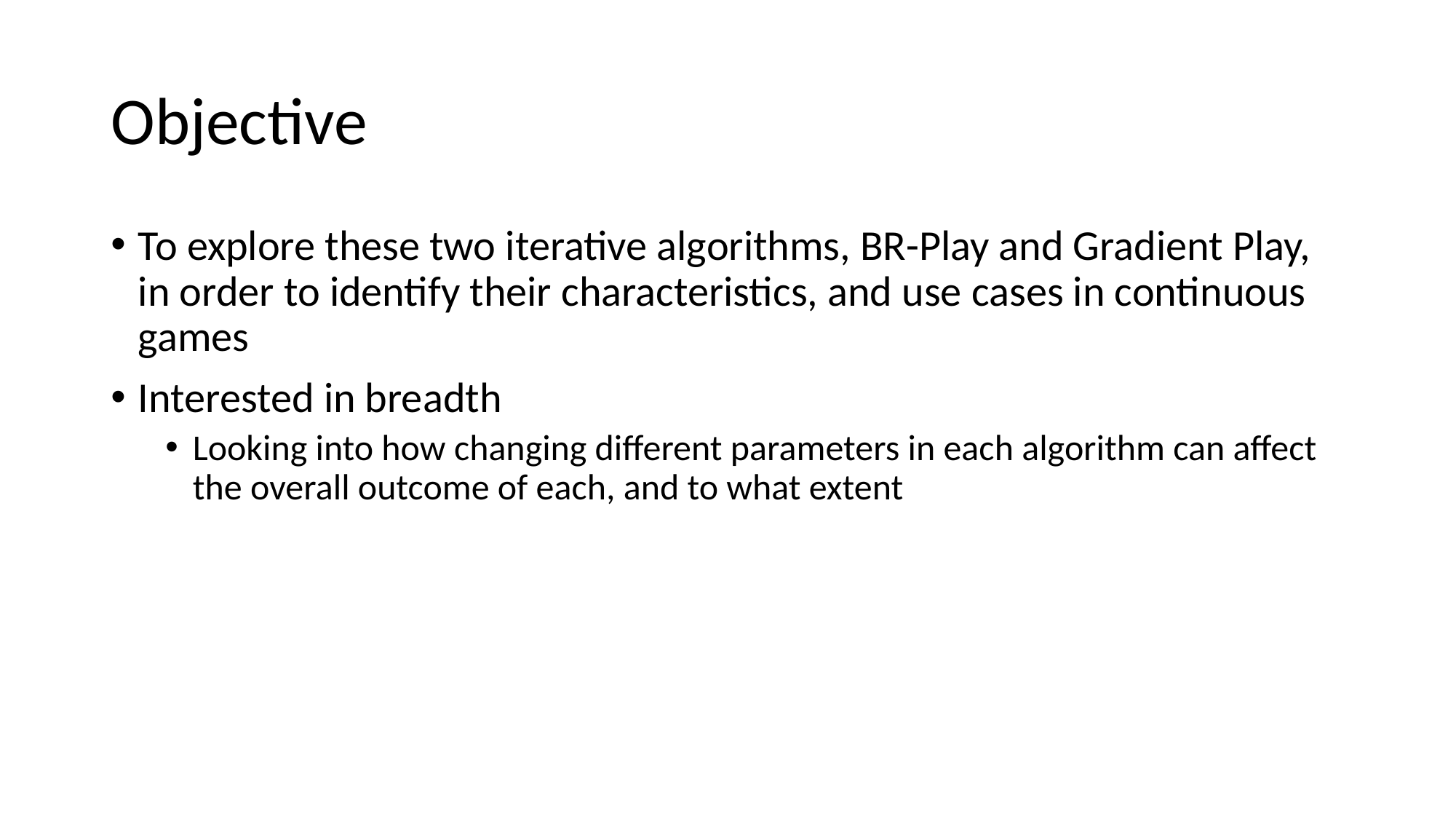

# Objective
To explore these two iterative algorithms, BR-Play and Gradient Play, in order to identify their characteristics, and use cases in continuous games
Interested in breadth
Looking into how changing different parameters in each algorithm can affect the overall outcome of each, and to what extent